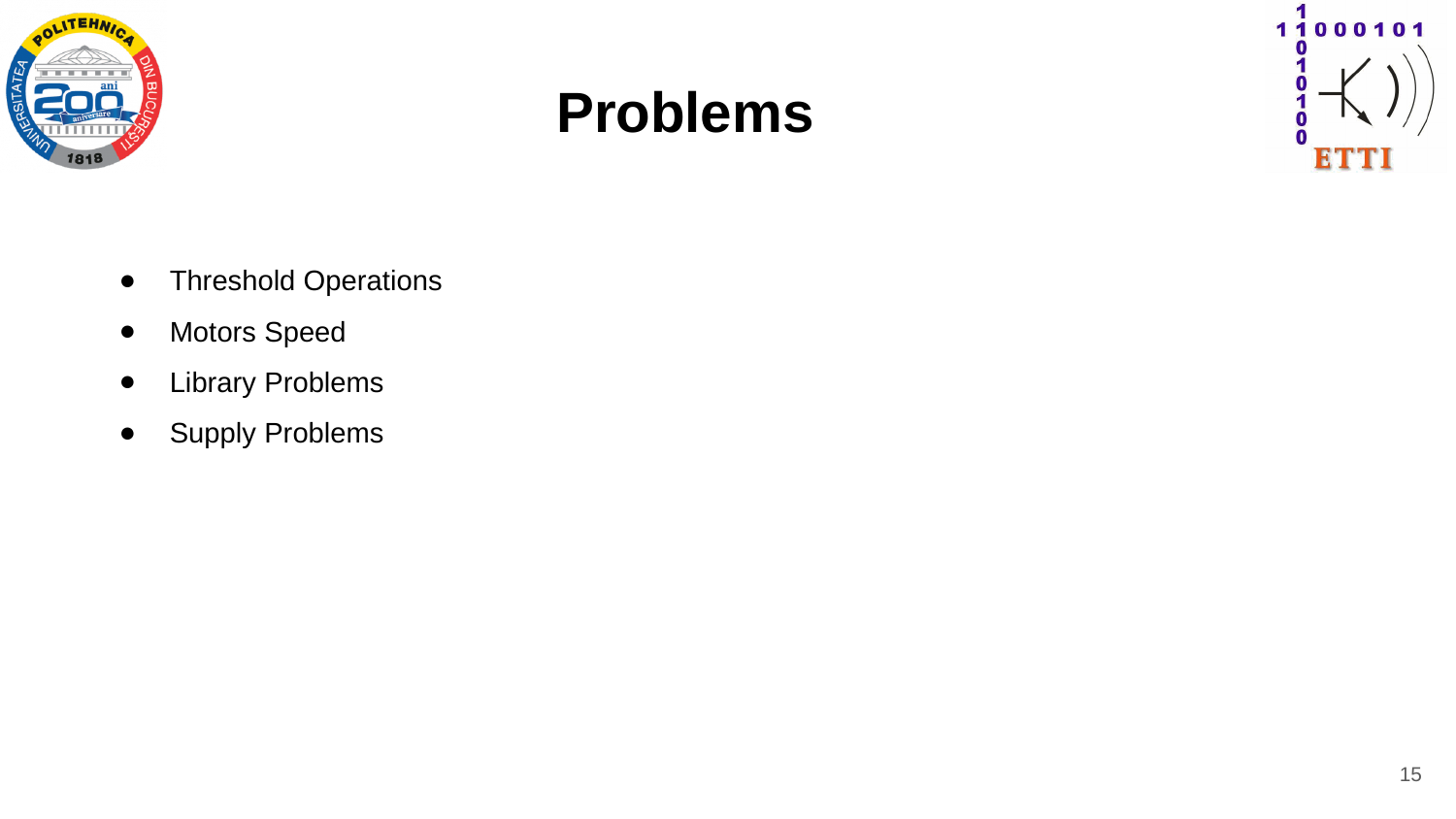

# Problems
Threshold Operations
Motors Speed
Library Problems
Supply Problems
15